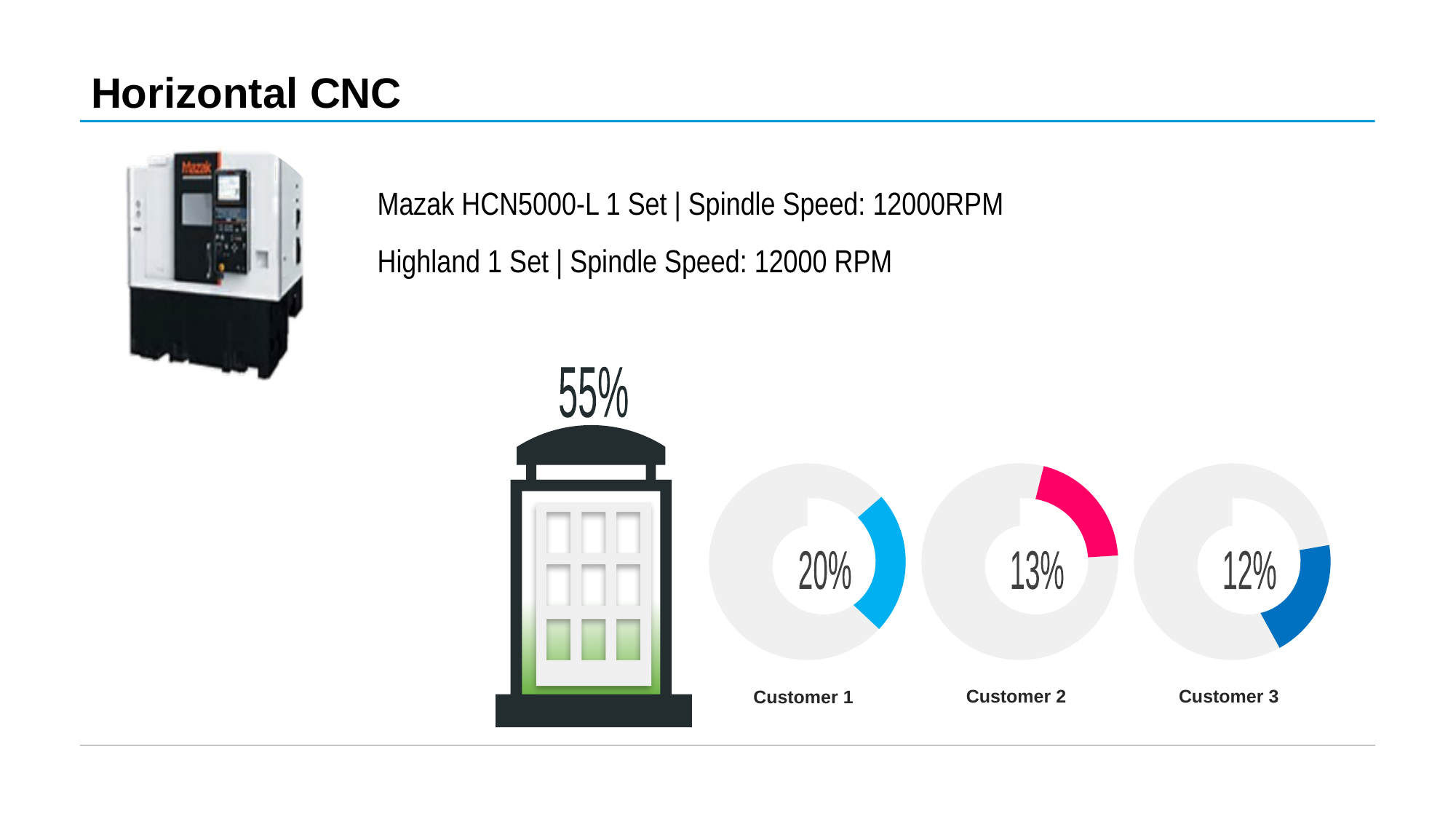

# Horizontal CNC

Mazak HCN5000-L 1 Set | Spindle Speed: 12000RPM
Highland 1 Set | Spindle Speed: 12000 RPM

55%

20%
13%
12%
Customer 2
Customer 3
Customer 1
TEXT HERE